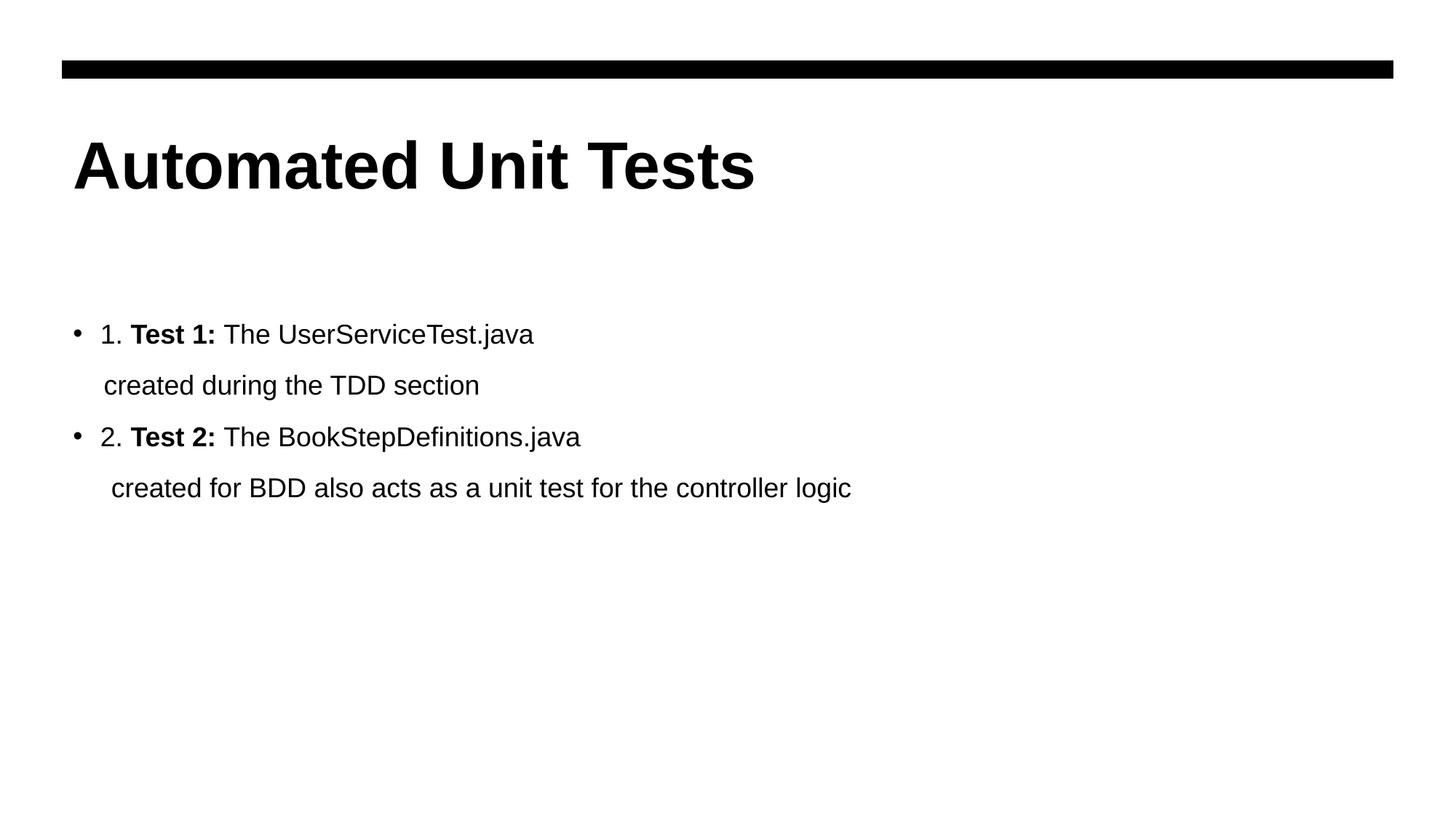

# Automated Unit Tests
1. Test 1: The UserServiceTest.java
    created during the TDD section
2. Test 2: The BookStepDefinitions.java
     created for BDD also acts as a unit test for the controller logic